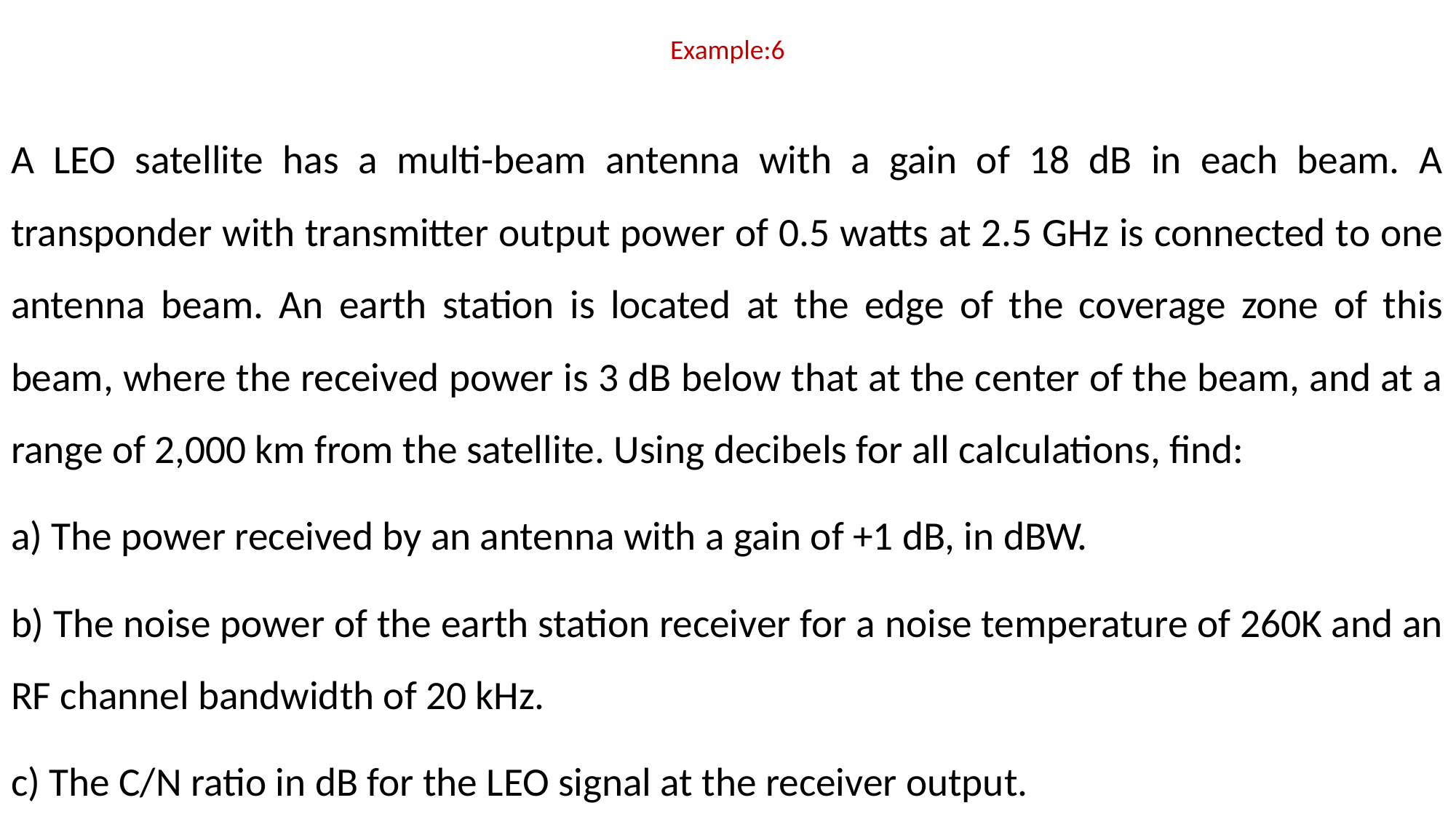

# Example:6
A LEO satellite has a multi-beam antenna with a gain of 18 dB in each beam. A transponder with transmitter output power of 0.5 watts at 2.5 GHz is connected to one antenna beam. An earth station is located at the edge of the coverage zone of this beam, where the received power is 3 dB below that at the center of the beam, and at a range of 2,000 km from the satellite. Using decibels for all calculations, find:
a) The power received by an antenna with a gain of +1 dB, in dBW.
b) The noise power of the earth station receiver for a noise temperature of 260K and an RF channel bandwidth of 20 kHz.
c) The C/N ratio in dB for the LEO signal at the receiver output.